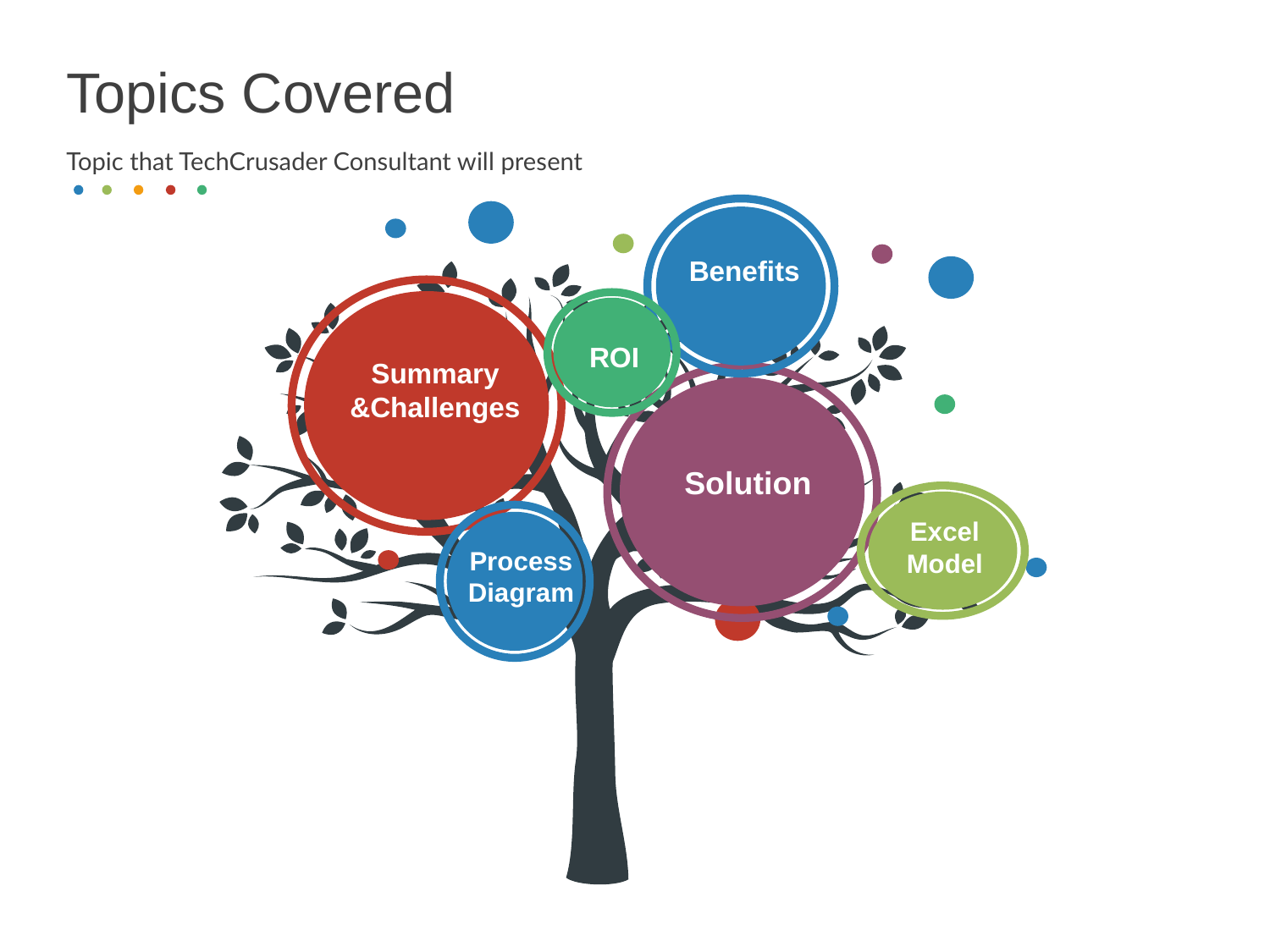

# Topics Covered
Topic that TechCrusader Consultant will present

Benefits

Summary &Challenges

ROI

Solution

Excel Model

Process Diagram